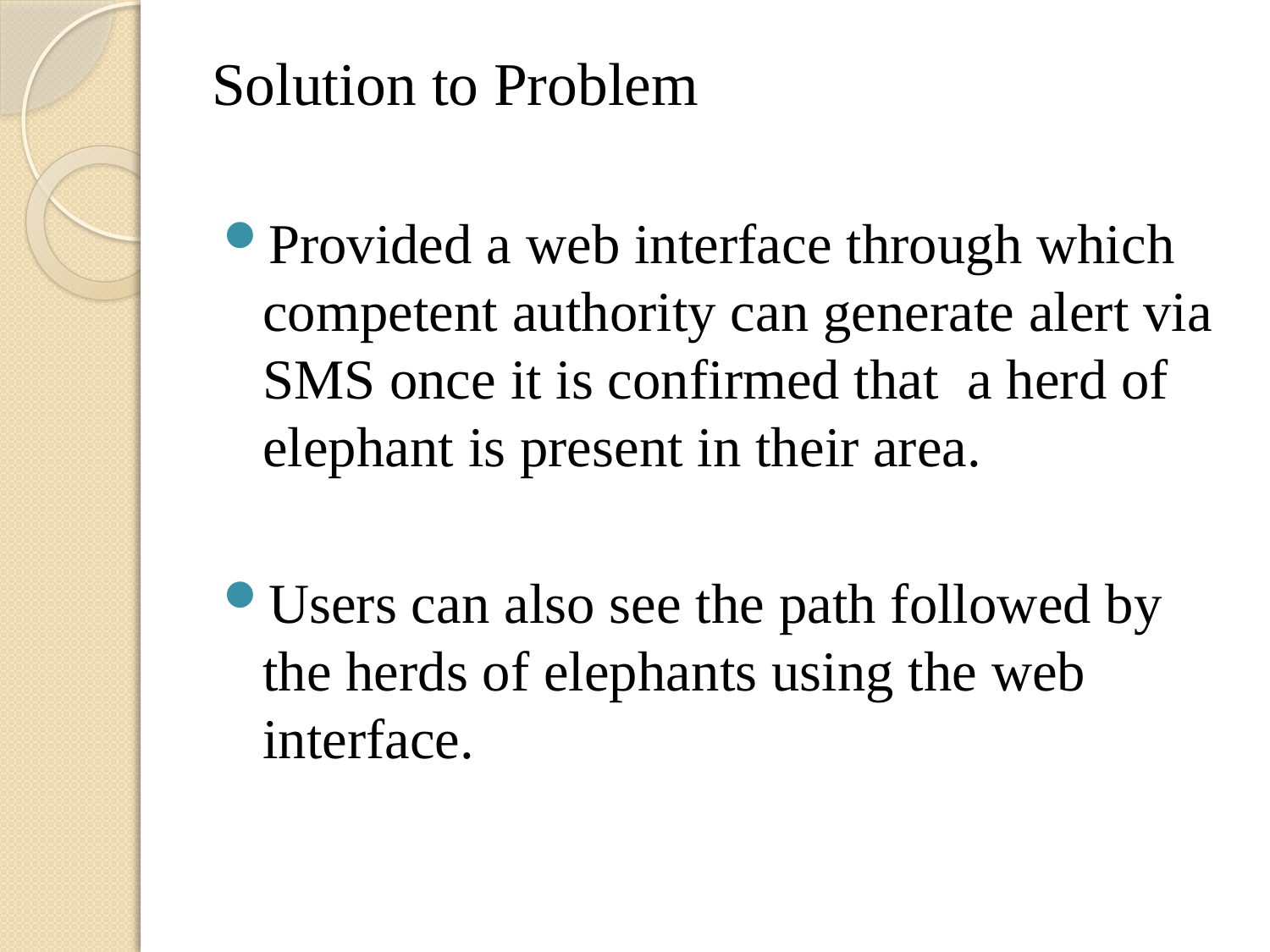

# Solution to Problem
Provided a web interface through which competent authority can generate alert via SMS once it is confirmed that  a herd of elephant is present in their area.

Users can also see the path followed by the herds of elephants using the web interface.